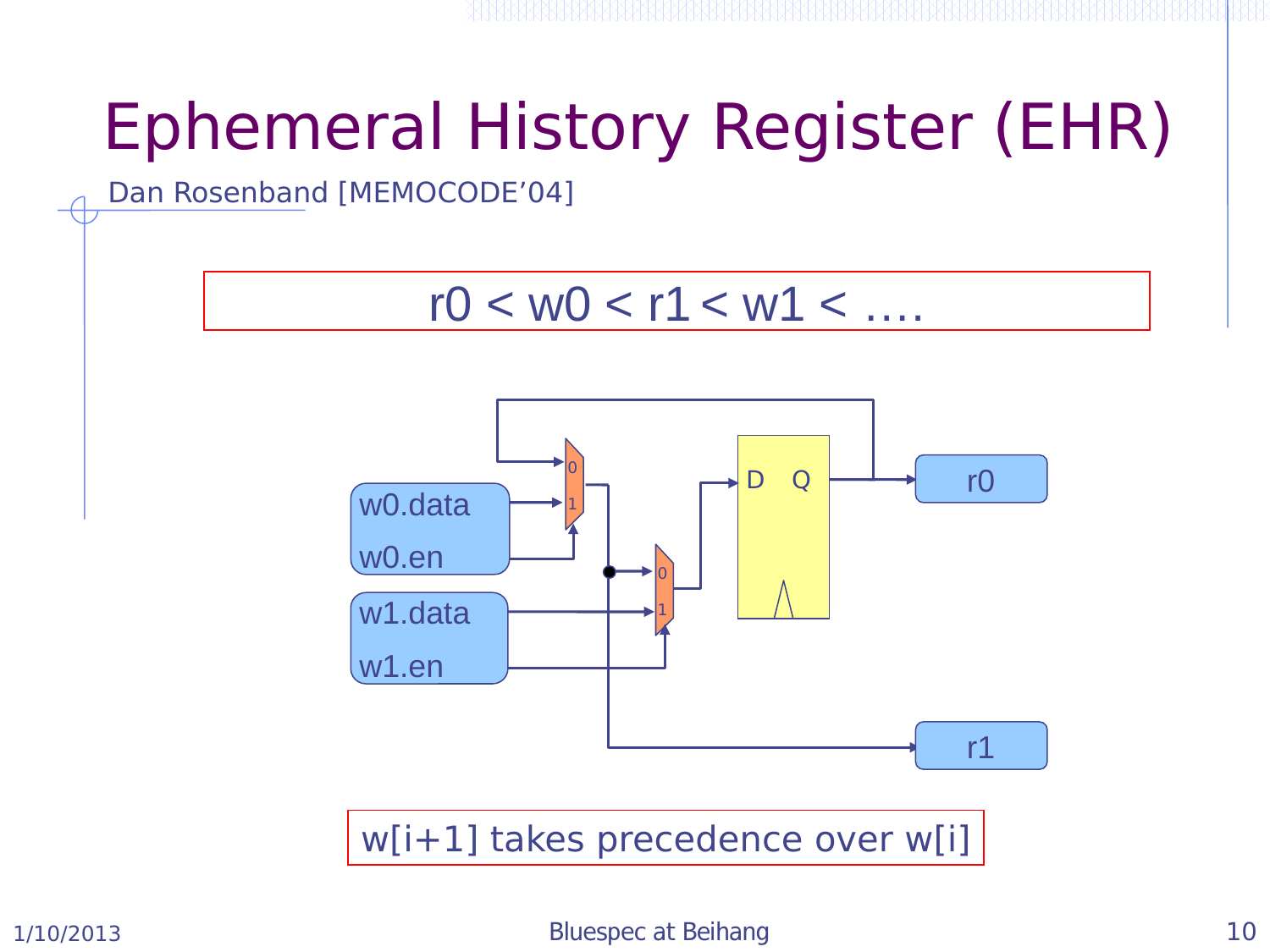

# Ephemeral History Register (EHR)
Dan Rosenband [MEMOCODE’04]
r0 < w0 < r1 < w1 < ….

0
1
D
Q
w0.data

w0.en

0
1

w1.data

w1.en

r0

r1

w[i+1] takes precedence over w[i]
1/10/2013
Bluespec at Beihang
10